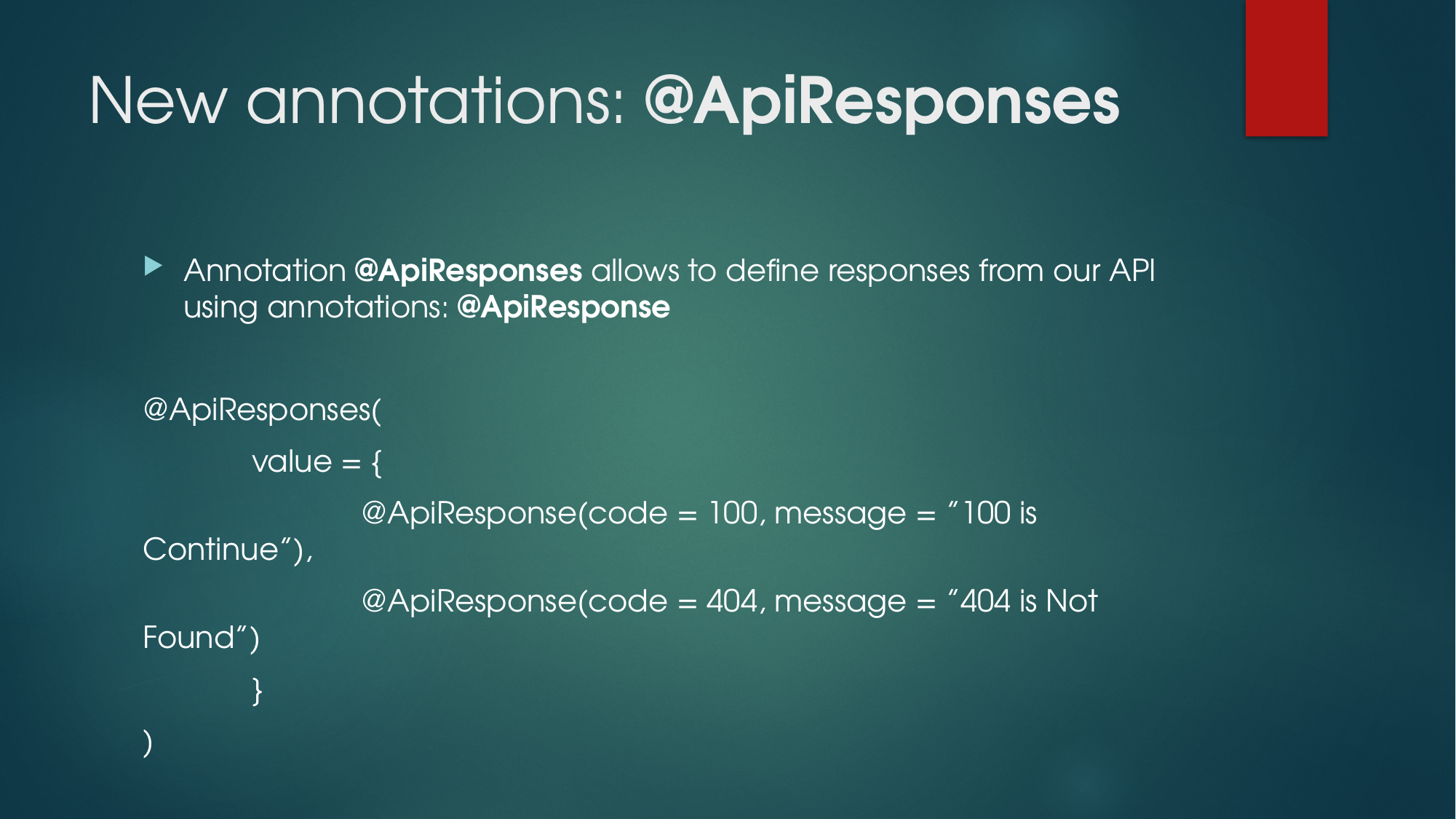

# New annotations: @ApiResponses
Annotation @ApiResponses allows to define responses from our API using annotations: @ApiResponse

@ApiResponses(
	value = {
		@ApiResponse(code = 100, message = ”100 is Continue”),
		@ApiResponse(code = 404, message = ”404 is Not Found”)
	}
)